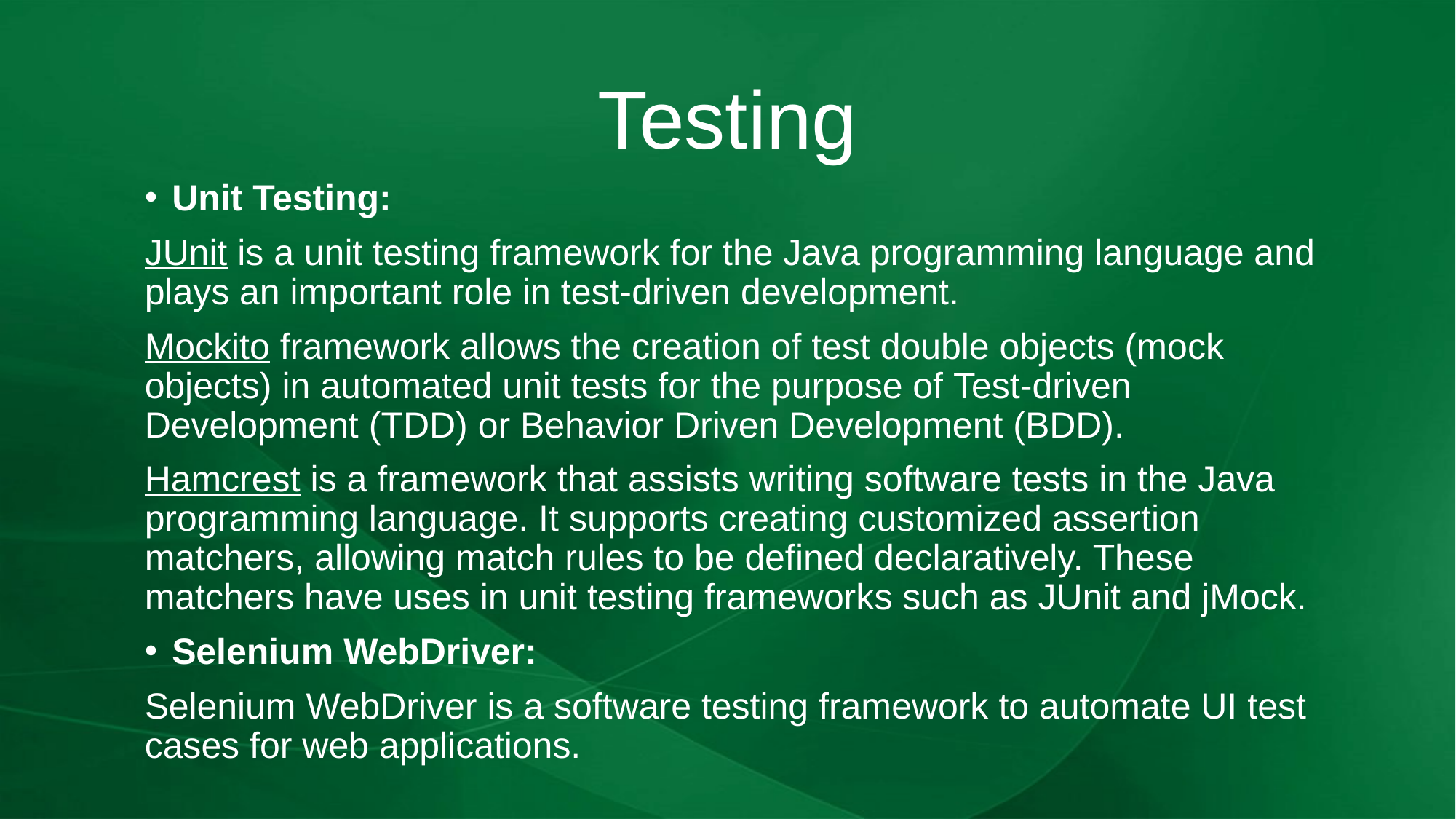

# Testing
Unit Testing:
JUnit is a unit testing framework for the Java programming language and plays an important role in test-driven development.
Mockito framework allows the creation of test double objects (mock objects) in automated unit tests for the purpose of Test-driven Development (TDD) or Behavior Driven Development (BDD).
Hamcrest is a framework that assists writing software tests in the Java programming language. It supports creating customized assertion matchers, allowing match rules to be defined declaratively. These matchers have uses in unit testing frameworks such as JUnit and jMock.
Selenium WebDriver:
Selenium WebDriver is a software testing framework to automate UI test cases for web applications.